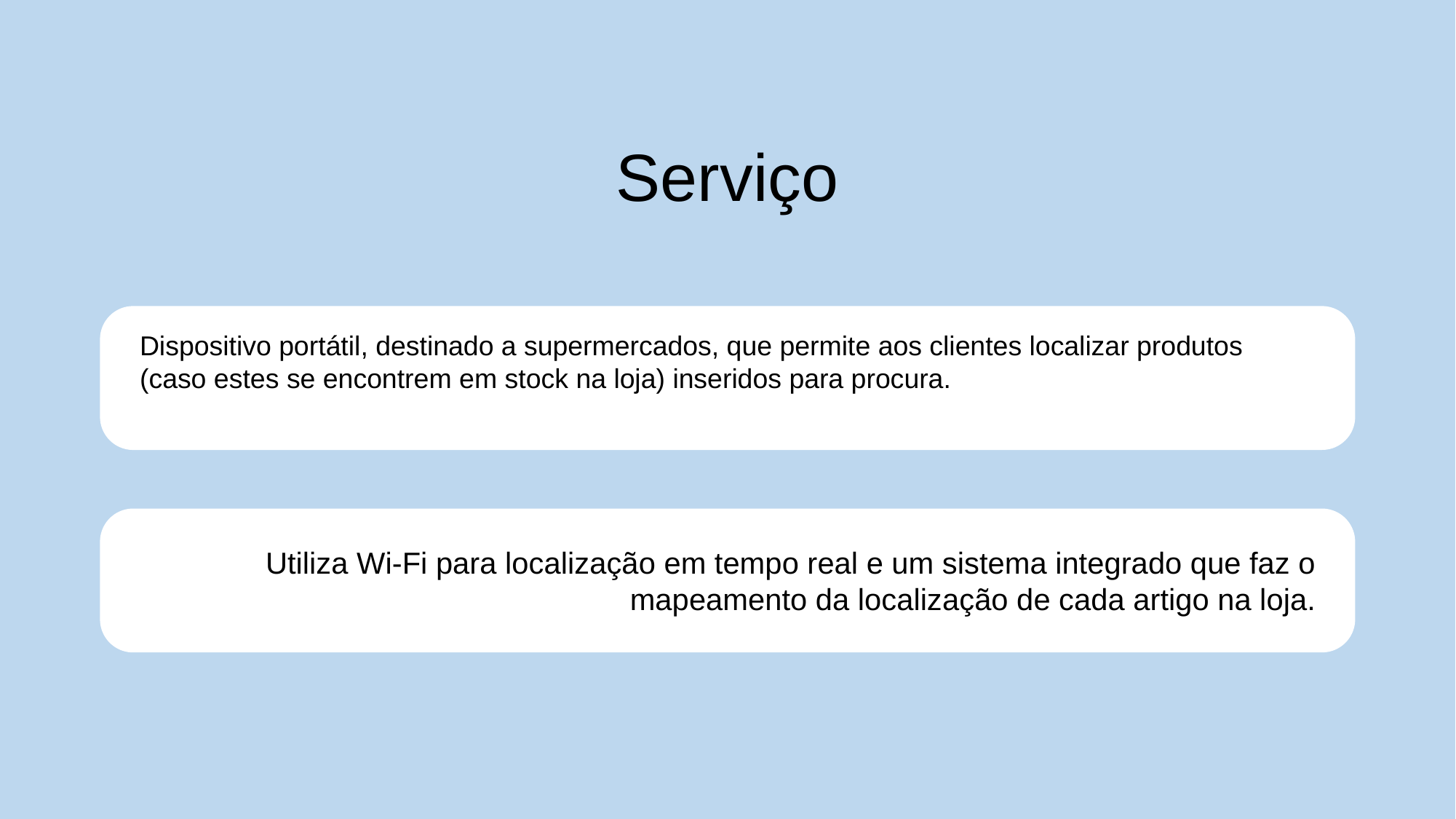

Serviço

Dispositivo portátil, destinado a supermercados, que permite aos clientes localizar produtos (caso estes se encontrem em stock na loja) inseridos para procura.

Utiliza Wi-Fi para localização em tempo real e um sistema integrado que faz o mapeamento da localização de cada artigo na loja.